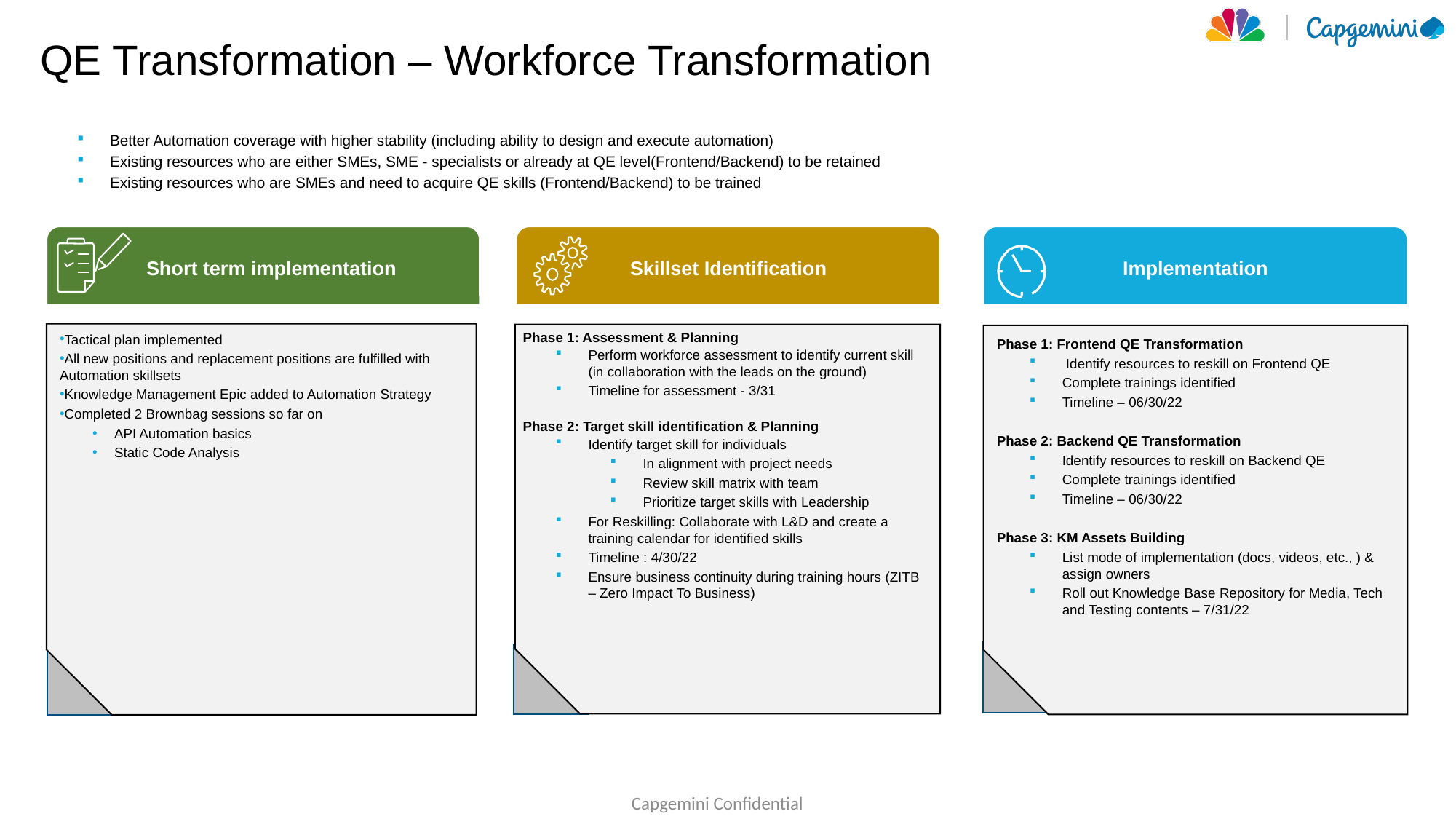

QE Transformation – Workforce Transformation

Better Automation coverage with higher stability (including ability to design and execute automation)
Existing resources who are either SMEs, SME - specialists or already at QE level(Frontend/Backend) to be retained
Existing resources who are SMEs and need to acquire QE skills (Frontend/Backend) to be trained

   Short term implementation
Skillset Identification
Implementation

Phase 1: Assessment & Planning
Perform workforce assessment to identify current skill (in collaboration with the leads on the ground)
Timeline for assessment - 3/31

Phase 2: Target skill identification & Planning
Identify target skill for individuals
In alignment with project needs
Review skill matrix with team
Prioritize target skills with Leadership
For Reskilling: Collaborate with L&D and create a training calendar for identified skills
Timeline : 4/30/22
Ensure business continuity during training hours (ZITB – Zero Impact To Business)

Tactical plan implemented
All new positions and replacement positions are fulfilled with Automation skillsets
Knowledge Management Epic added to Automation Strategy
Completed 2 Brownbag sessions so far on
API Automation basics
Static Code Analysis

Phase 1: Frontend QE Transformation
 Identify resources to reskill on Frontend QE
Complete trainings identified
Timeline – 06/30/22

Phase 2: Backend QE Transformation
Identify resources to reskill on Backend QE
Complete trainings identified
Timeline – 06/30/22

Phase 3: KM Assets Building
List mode of implementation (docs, videos, etc., ) & assign owners
Roll out Knowledge Base Repository for Media, Tech and Testing contents – 7/31/22

Capgemini Confidential